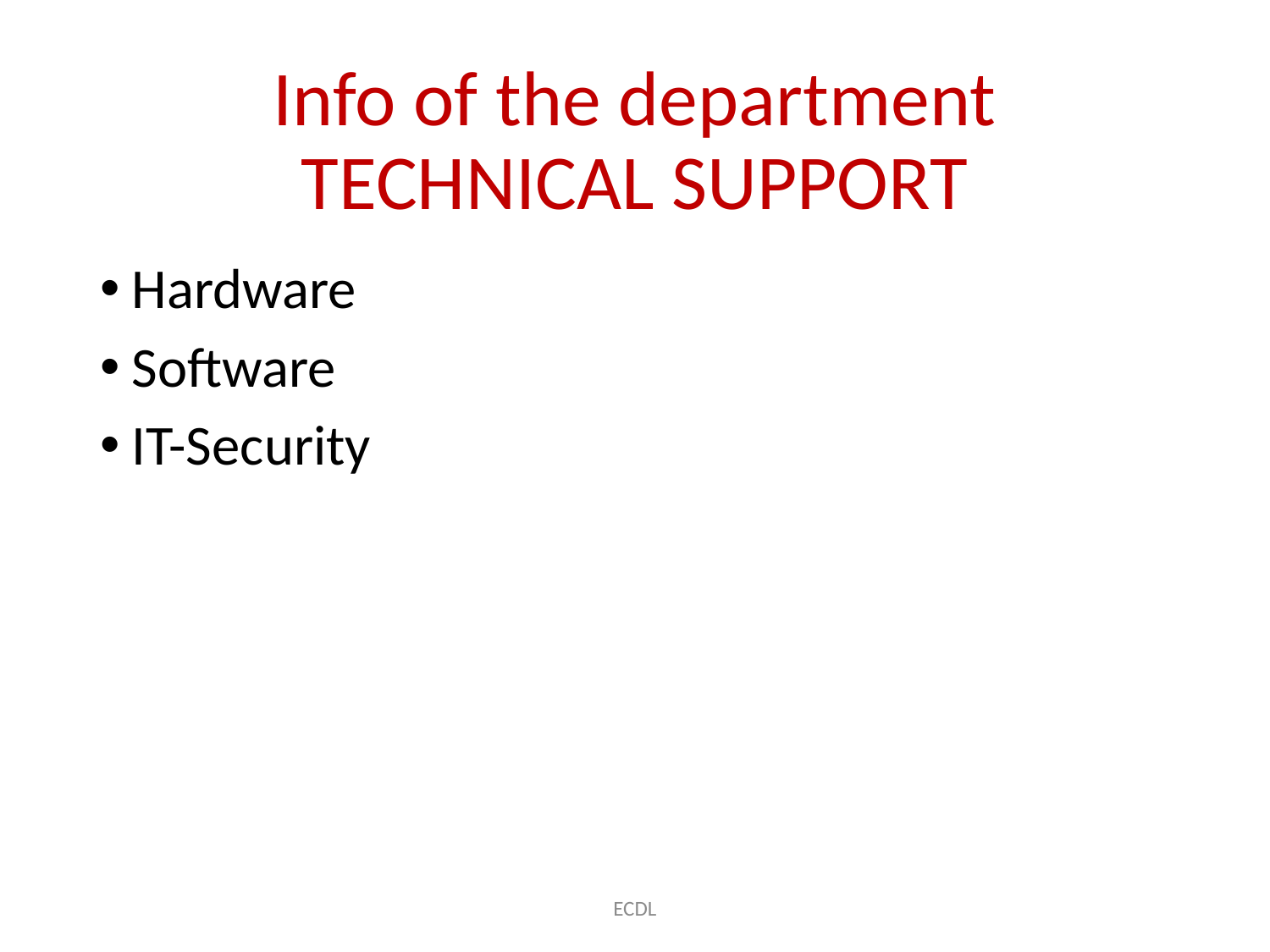

# Info of the department TECHNICAL SUPPORT
Hardware
Software
IT-Security
ECDL